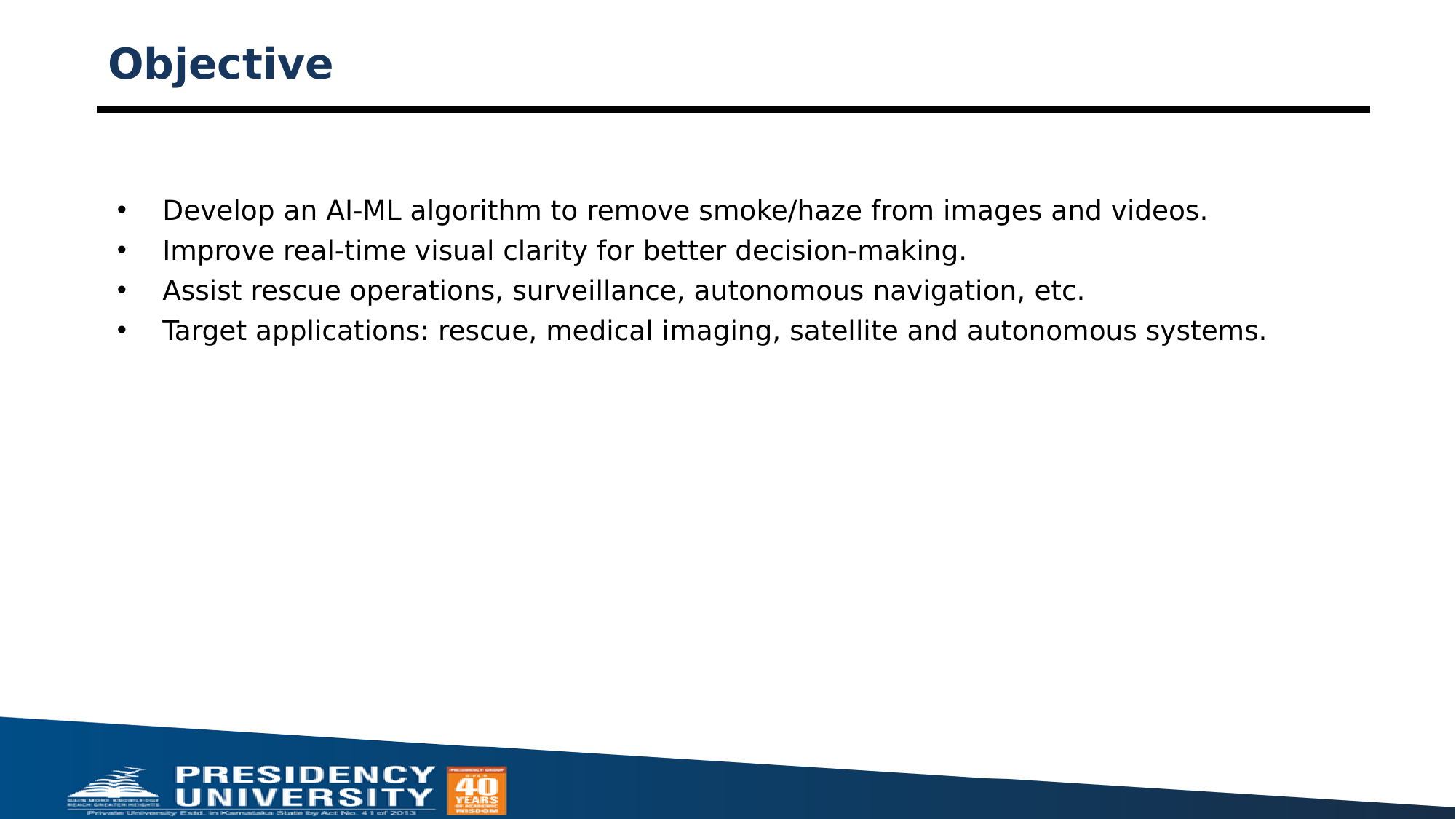

# Objective

Develop an AI-ML algorithm to remove smoke/haze from images and videos.
Improve real-time visual clarity for better decision-making.
Assist rescue operations, surveillance, autonomous navigation, etc.
Target applications: rescue, medical imaging, satellite and autonomous systems.